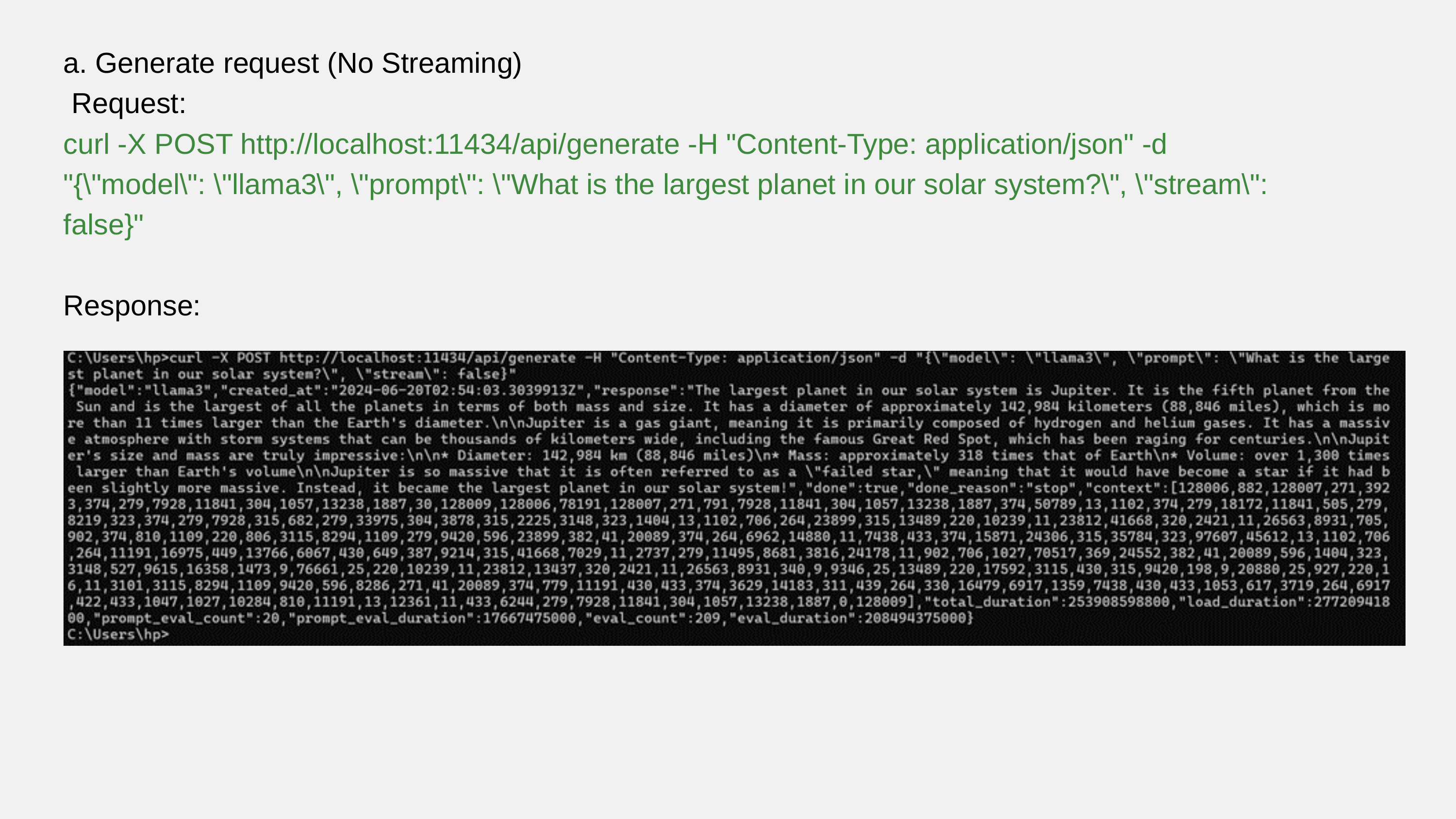

a. Generate request (No Streaming)
 Request:
curl -X POST http://localhost:11434/api/generate -H "Content-Type: application/json" -d "{\"model\": \"llama3\", \"prompt\": \"What is the largest planet in our solar system?\", \"stream\": false}"

Response: